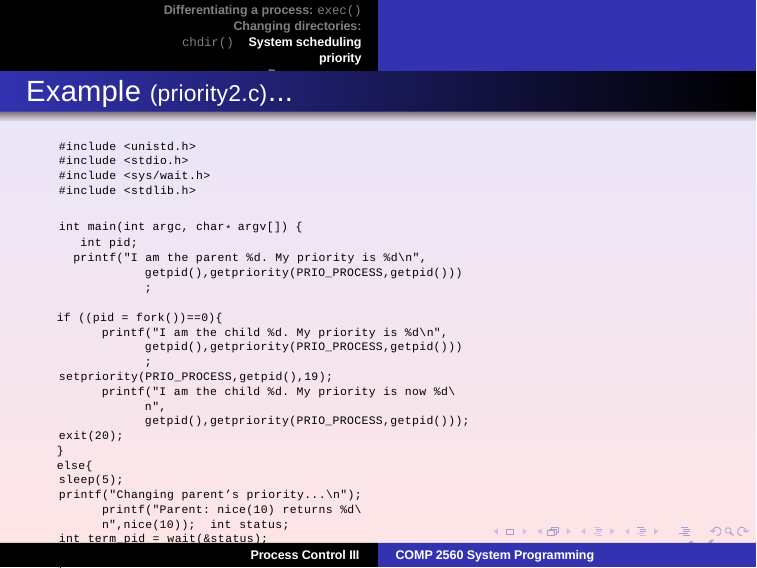

Differentiating a process: exec()  Changing directories: chdir()  System scheduling priority
Process groups

Example (priority2.c)...

#include <unistd.h>
#include <stdio.h>
#include <sys/wait.h>
#include <stdlib.h>

int main(int argc, char* argv[]) {  int pid;
printf("I am the parent %d. My priority is %d\n",  getpid(),getpriority(PRIO_PROCESS,getpid()));

if ((pid = fork())==0){
printf("I am the child %d. My priority is %d\n",  getpid(),getpriority(PRIO_PROCESS,getpid()));
setpriority(PRIO_PROCESS,getpid(),19);
printf("I am the child %d. My priority is now %d\n",  getpid(),getpriority(PRIO_PROCESS,getpid()));
exit(20);
}
else{
sleep(5);
printf("Changing parent’s priority...\n");  printf("Parent: nice(10) returns %d\n",nice(10));  int status;
int term_pid = wait(&status);
}
}
16

Process Control III
COMP 2560 System Programming